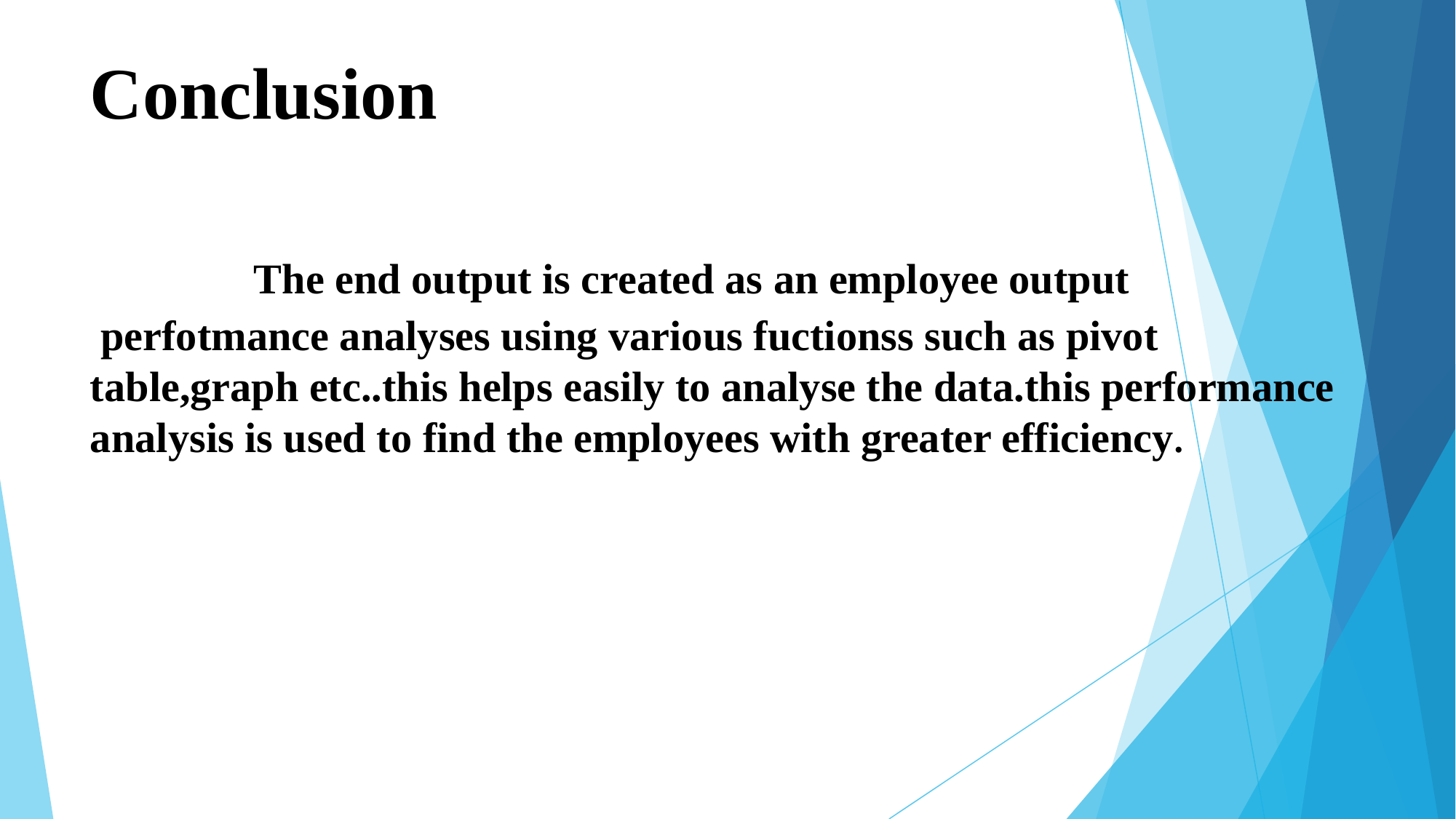

# Conclusion The end output is created as an employee output perfotmance analyses using various fuctionss such as pivot table,graph etc..this helps easily to analyse the data.this performance analysis is used to find the employees with greater efficiency.